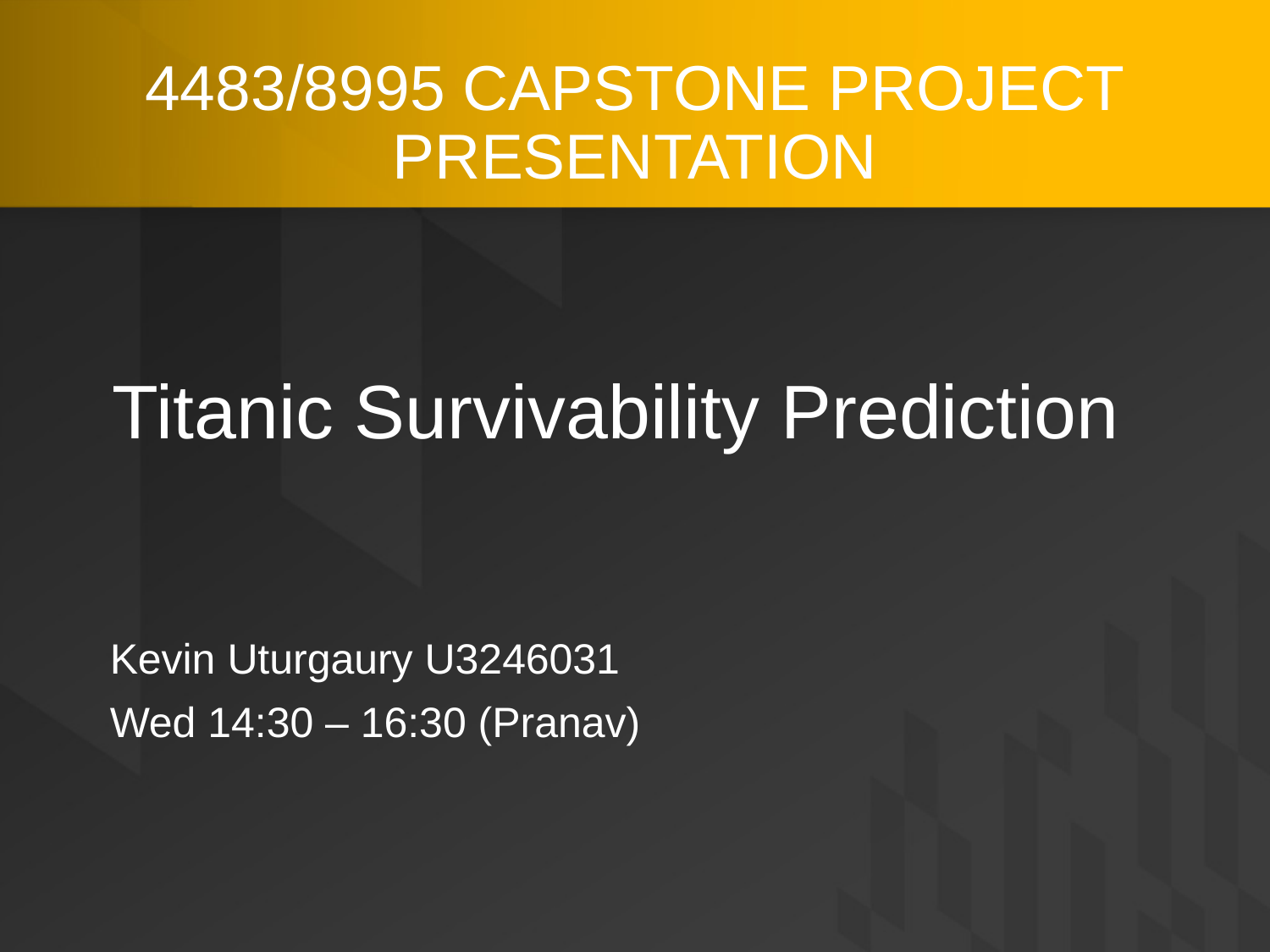

# 4483/8995 CAPSTONE PROJECT PRESENTATION
Titanic Survivability Prediction

Kevin Uturgaury U3246031
Wed 14:30 – 16:30 (Pranav)